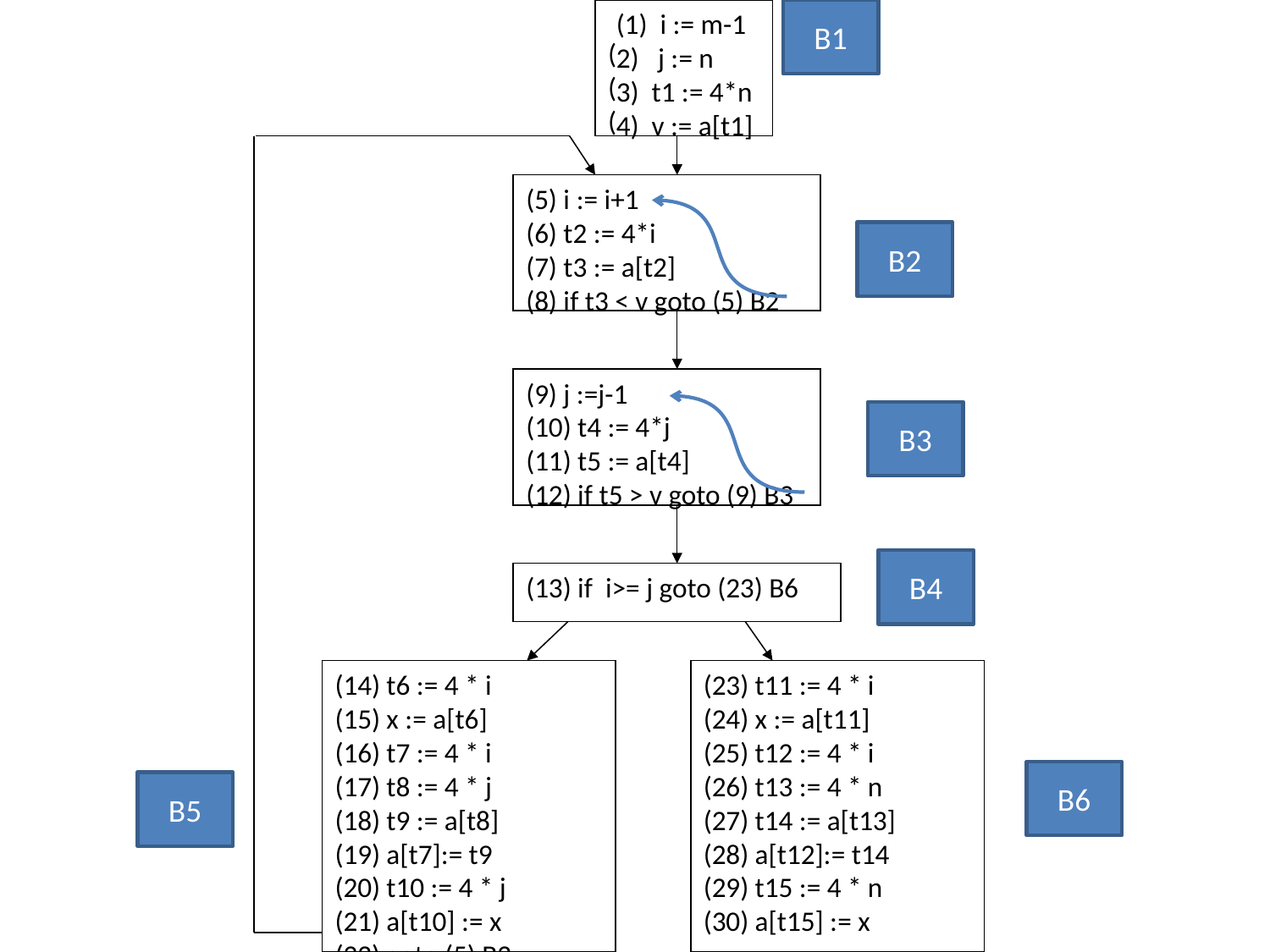

(1)  i := m-1
2)   j := n
3)  t1 := 4*n
4)  v := a[t1]
B1
(5) i := i+1
(6) t2 := 4*i
(7) t3 := a[t2]
(8) if t3 < v goto (5) B2

B2
(9) j :=j-1
(10) t4 := 4*j
(11) t5 := a[t4]
(12) if t5 > v goto (9) B3
B3
B4
(13) if  i>= j goto (23) B6

(14) t6 := 4 * i
(15) x := a[t6]
(16) t7 := 4 * i
(17) t8 := 4 * j
(18) t9 := a[t8]
(19) a[t7]:= t9
(20) t10 := 4 * j
(21) a[t10] := x
(22) goto (5) B2

(23) t11 := 4 * i
(24) x := a[t11]
(25) t12 := 4 * i
(26) t13 := 4 * n
(27) t14 := a[t13]
(28) a[t12]:= t14
(29) t15 := 4 * n
(30) a[t15] := x

B6
B5